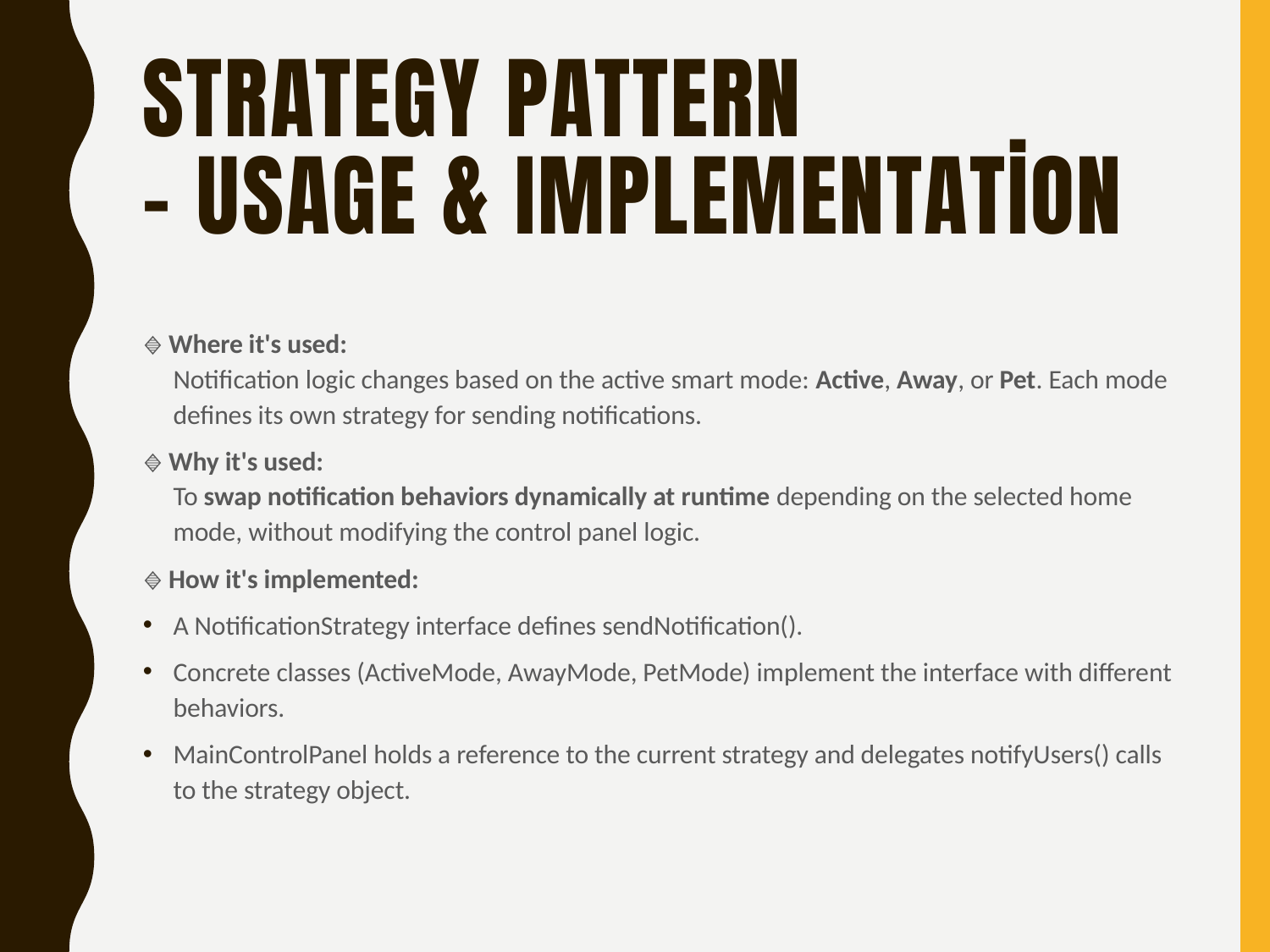

# Strategy Pattern – Usage & Implementation
🔹 Where it's used:
Notification logic changes based on the active smart mode: Active, Away, or Pet. Each mode defines its own strategy for sending notifications.
🔹 Why it's used:
To swap notification behaviors dynamically at runtime depending on the selected home mode, without modifying the control panel logic.
🔹 How it's implemented:
A NotificationStrategy interface defines sendNotification().
Concrete classes (ActiveMode, AwayMode, PetMode) implement the interface with different behaviors.
MainControlPanel holds a reference to the current strategy and delegates notifyUsers() calls to the strategy object.